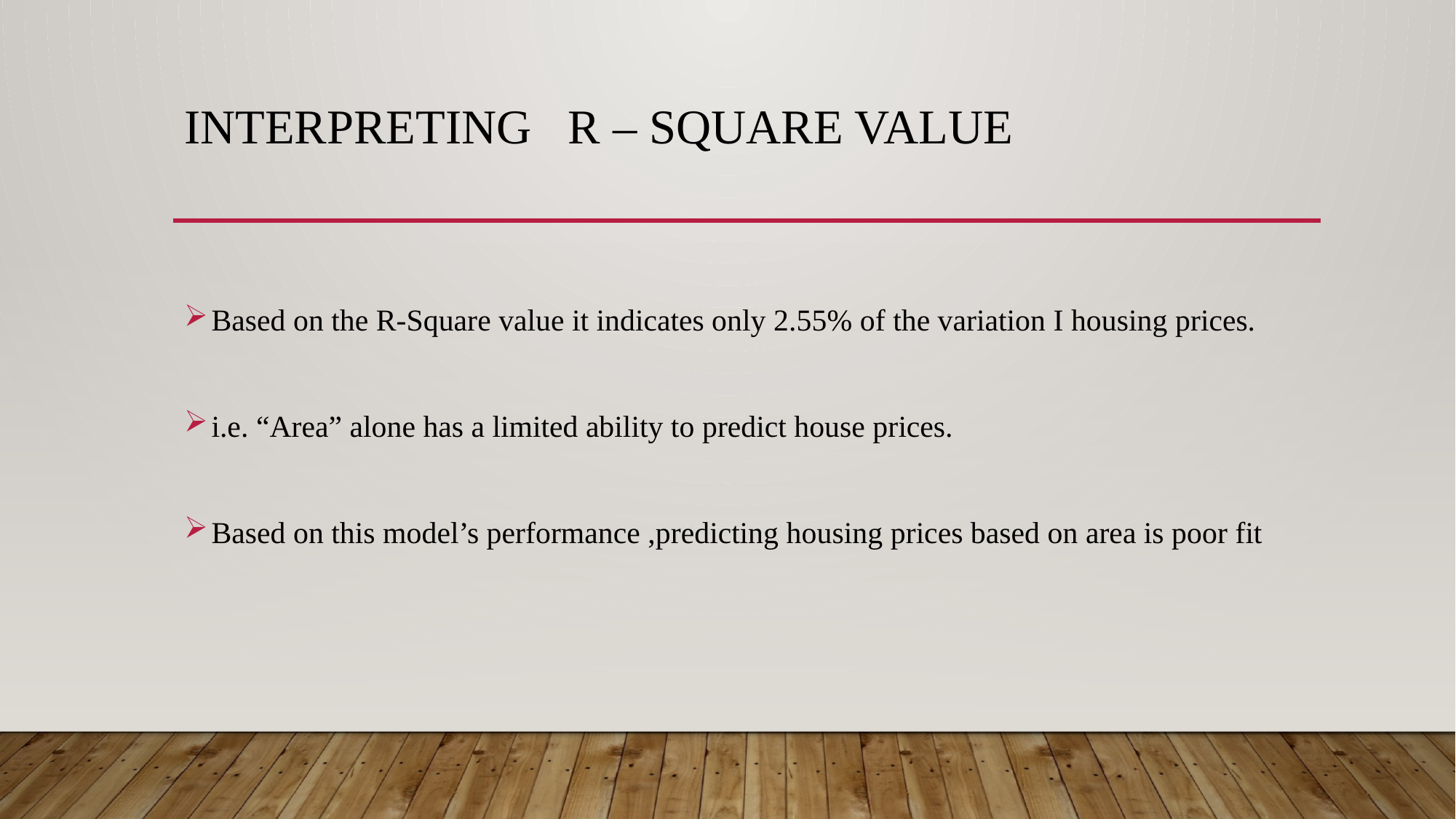

# Interpreting   r – square value
Based on the R-Square value it indicates only 2.55% of the variation I housing prices.
i.e. “Area” alone has a limited ability to predict house prices.
Based on this model’s performance ,predicting housing prices based on area is poor fit